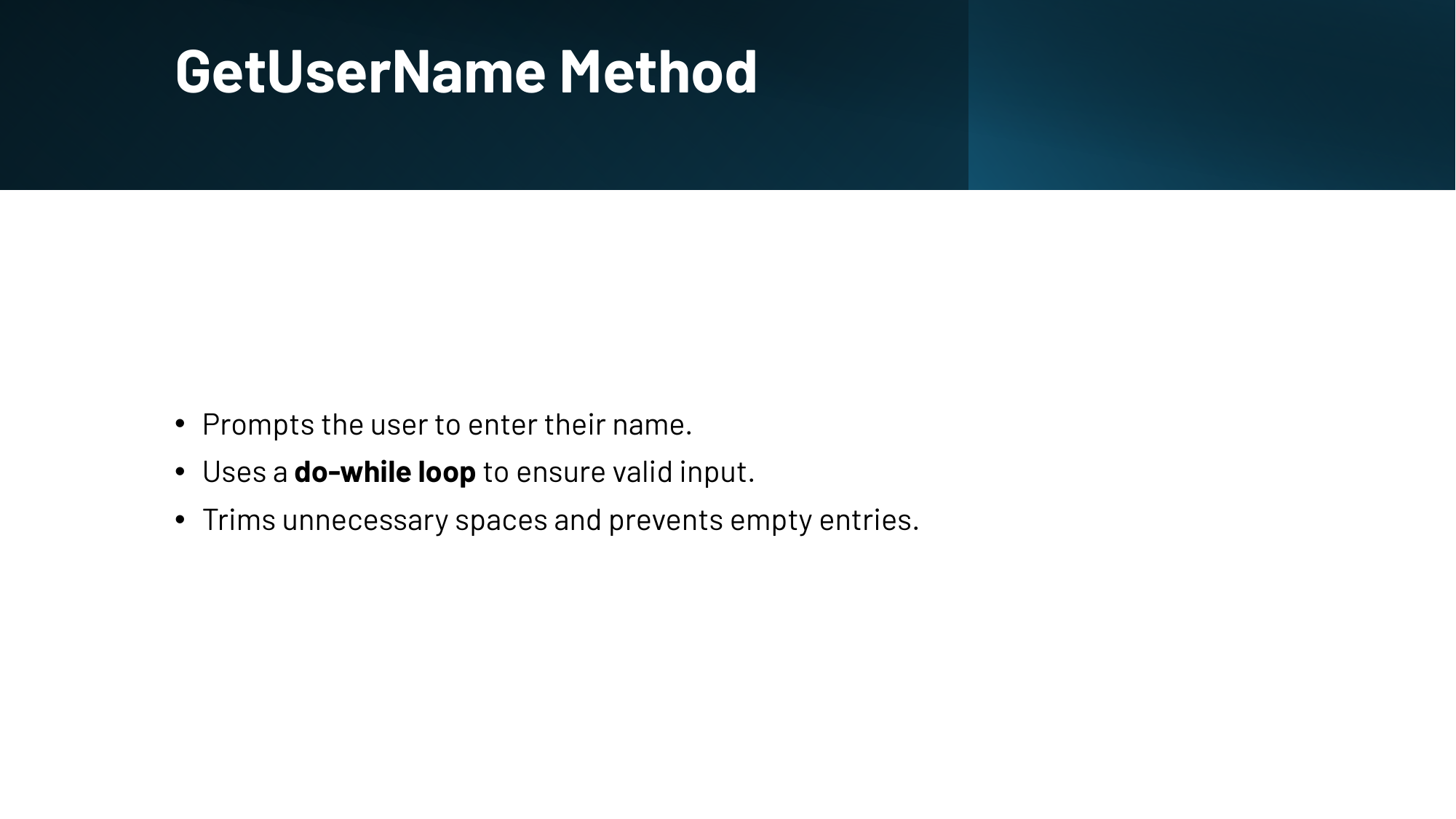

# GetUserName Method

Prompts the user to enter their name.
Uses a do-while loop to ensure valid input.
Trims unnecessary spaces and prevents empty entries.